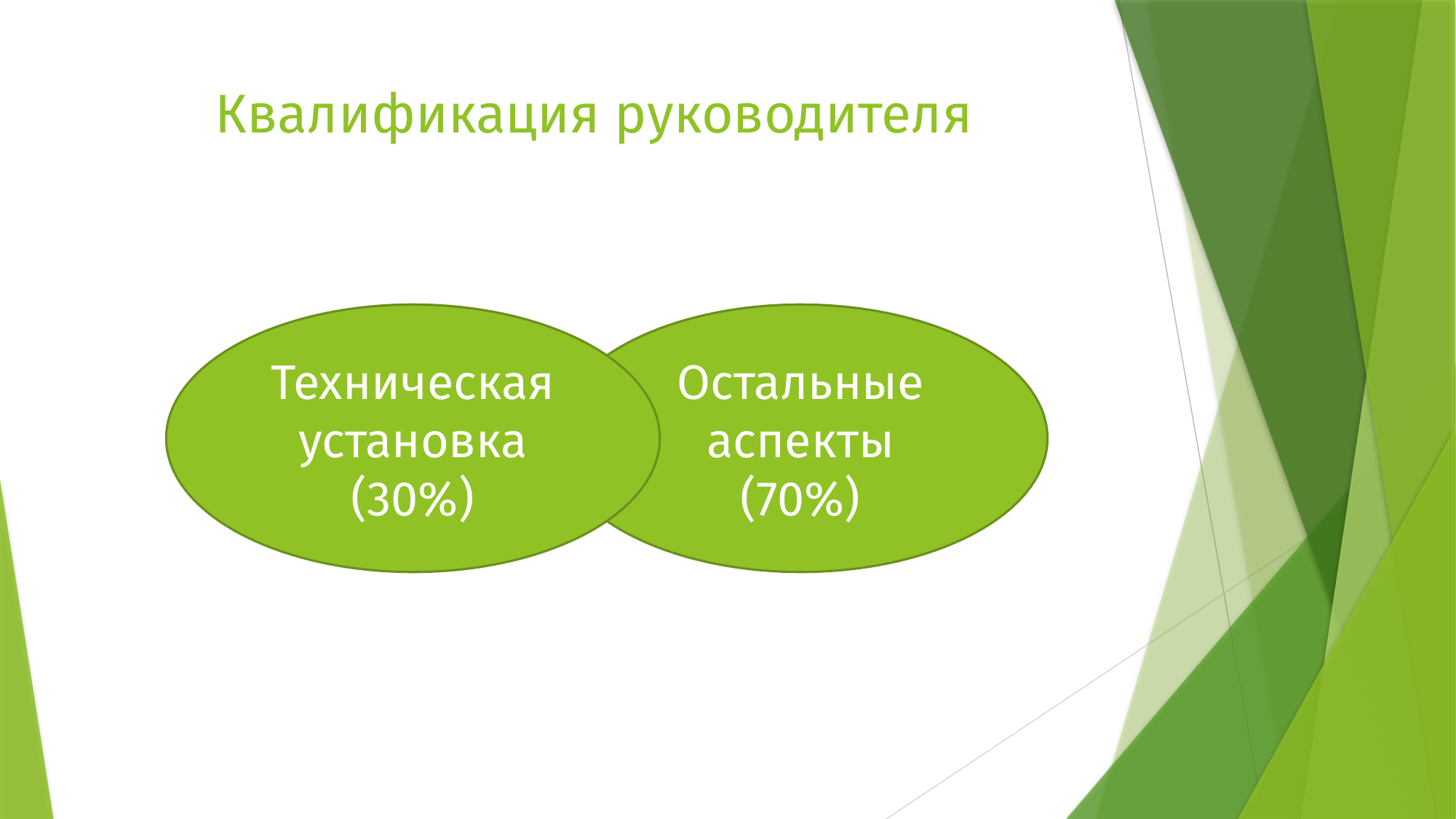

# Квалификация руководителя
Остальные аспекты
(70%)
Техническая установка
(30%)